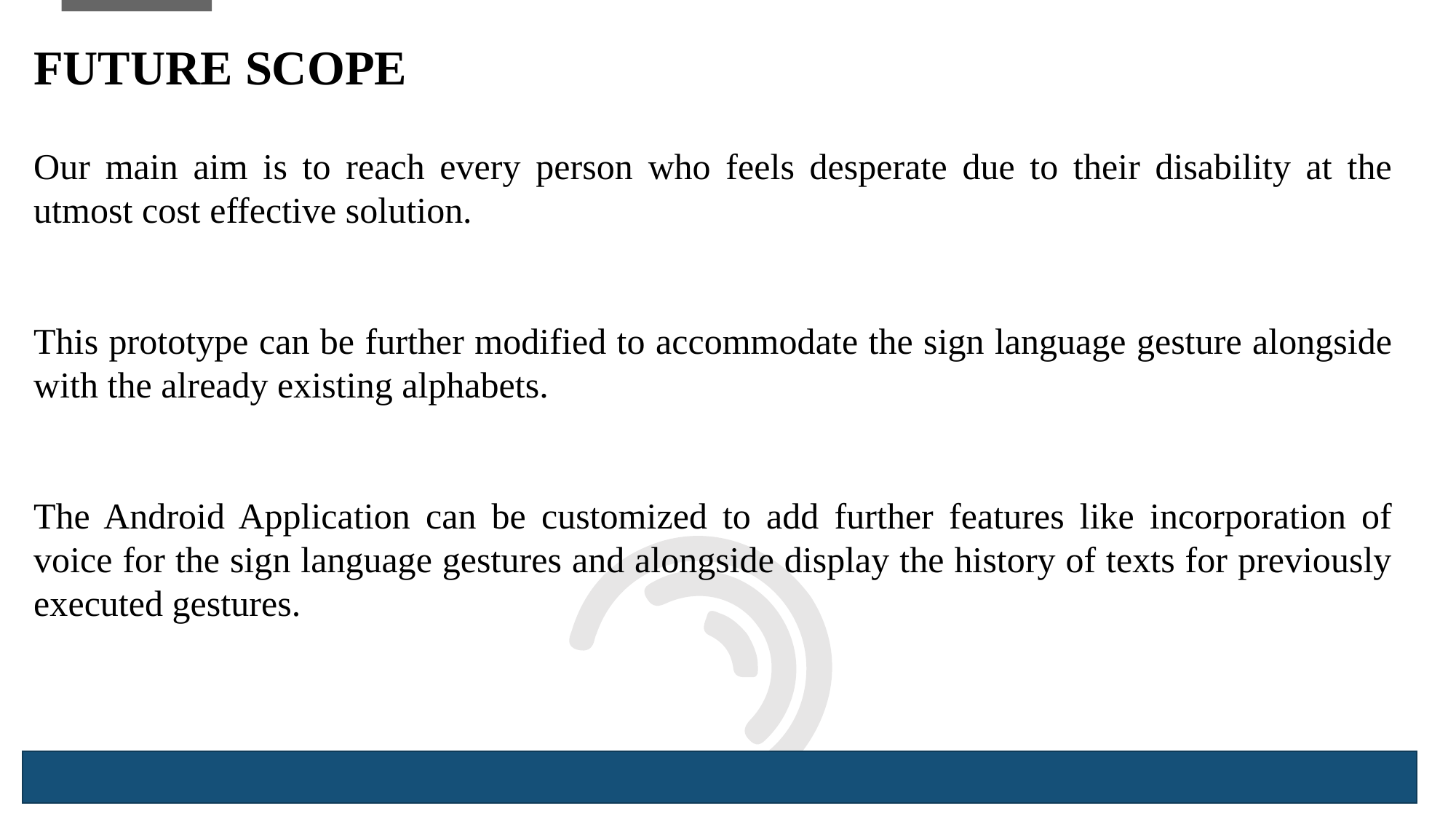

FUTURE SCOPE

Our main aim is to reach every person who feels desperate due to their disability at the utmost cost effective solution.

This prototype can be further modified to accommodate the sign language gesture alongside with the already existing alphabets.

The Android Application can be customized to add further features like incorporation of voice for the sign language gestures and alongside display the history of texts for previously executed gestures.